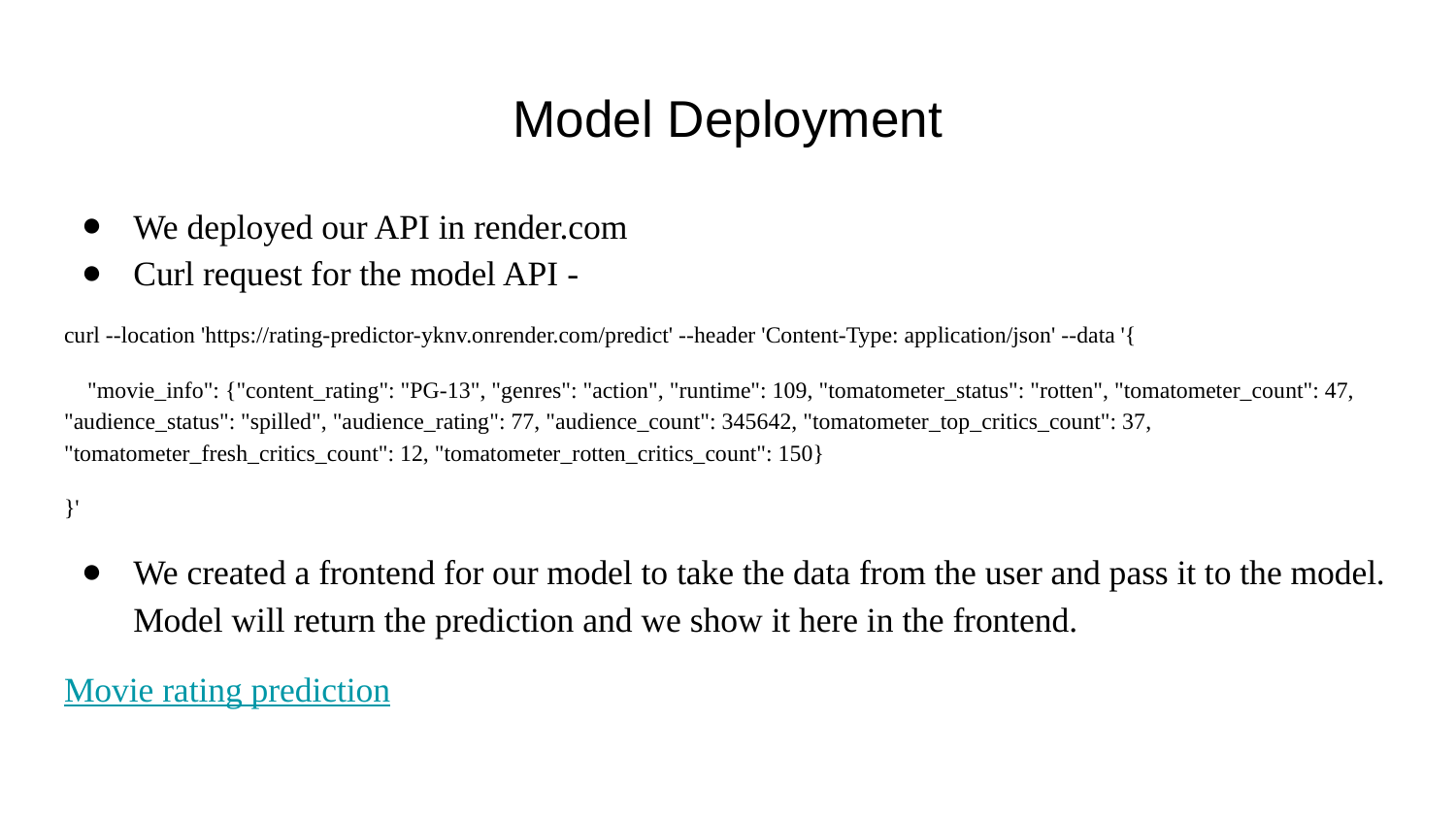

# Model Deployment
We deployed our API in render.com
Curl request for the model API -
curl --location 'https://rating-predictor-yknv.onrender.com/predict' --header 'Content-Type: application/json' --data '{
    "movie_info": {"content_rating": "PG-13", "genres": "action", "runtime": 109, "tomatometer_status": "rotten", "tomatometer_count": 47, "audience_status": "spilled", "audience_rating": 77, "audience_count": 345642, "tomatometer_top_critics_count": 37, "tomatometer_fresh_critics_count": 12, "tomatometer_rotten_critics_count": 150}
}'
We created a frontend for our model to take the data from the user and pass it to the model. Model will return the prediction and we show it here in the frontend.
Movie rating prediction